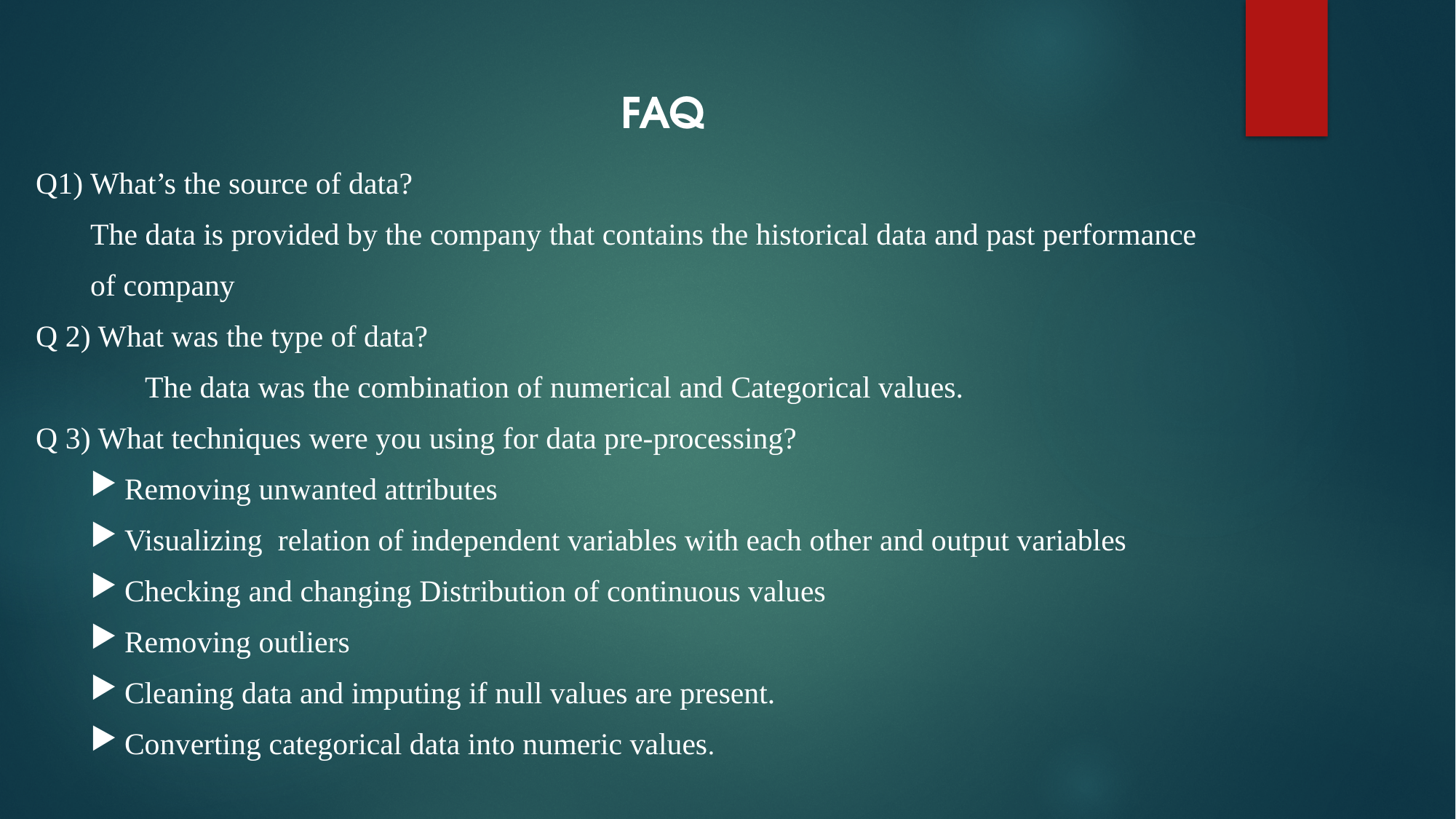

FAQ
Q1) What’s the source of data?
The data is provided by the company that contains the historical data and past performance
of company
Q 2) What was the type of data?
	The data was the combination of numerical and Categorical values.
Q 3) What techniques were you using for data pre-processing?
Removing unwanted attributes
Visualizing  relation of independent variables with each other and output variables
Checking and changing Distribution of continuous values
Removing outliers
Cleaning data and imputing if null values are present.
Converting categorical data into numeric values.